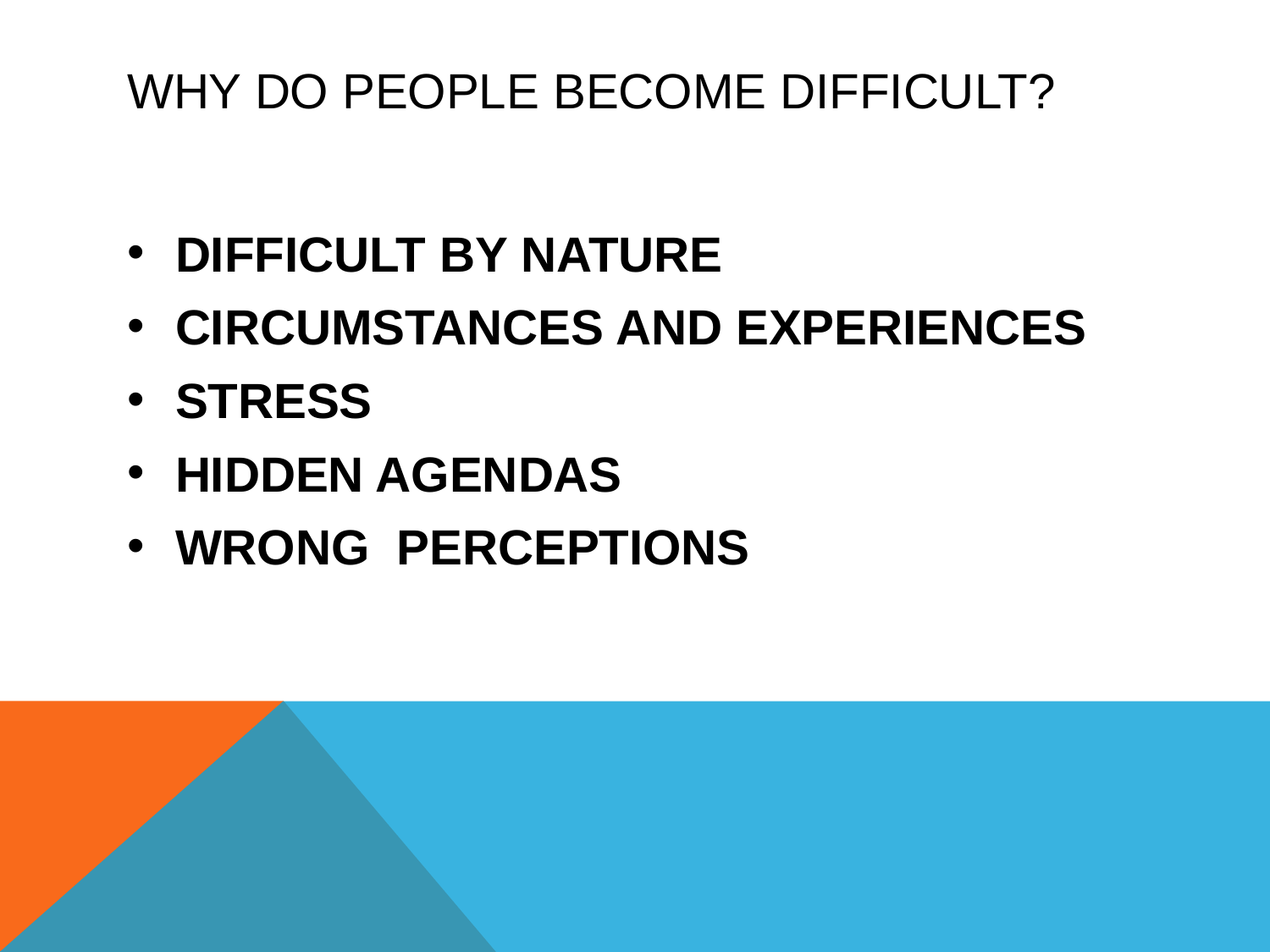

# WHY DO PEOPLE BECOME DIFFICULT?
DIFFICULT BY NATURE
CIRCUMSTANCES AND EXPERIENCES
STRESS
HIDDEN AGENDAS
WRONG  PERCEPTIONS